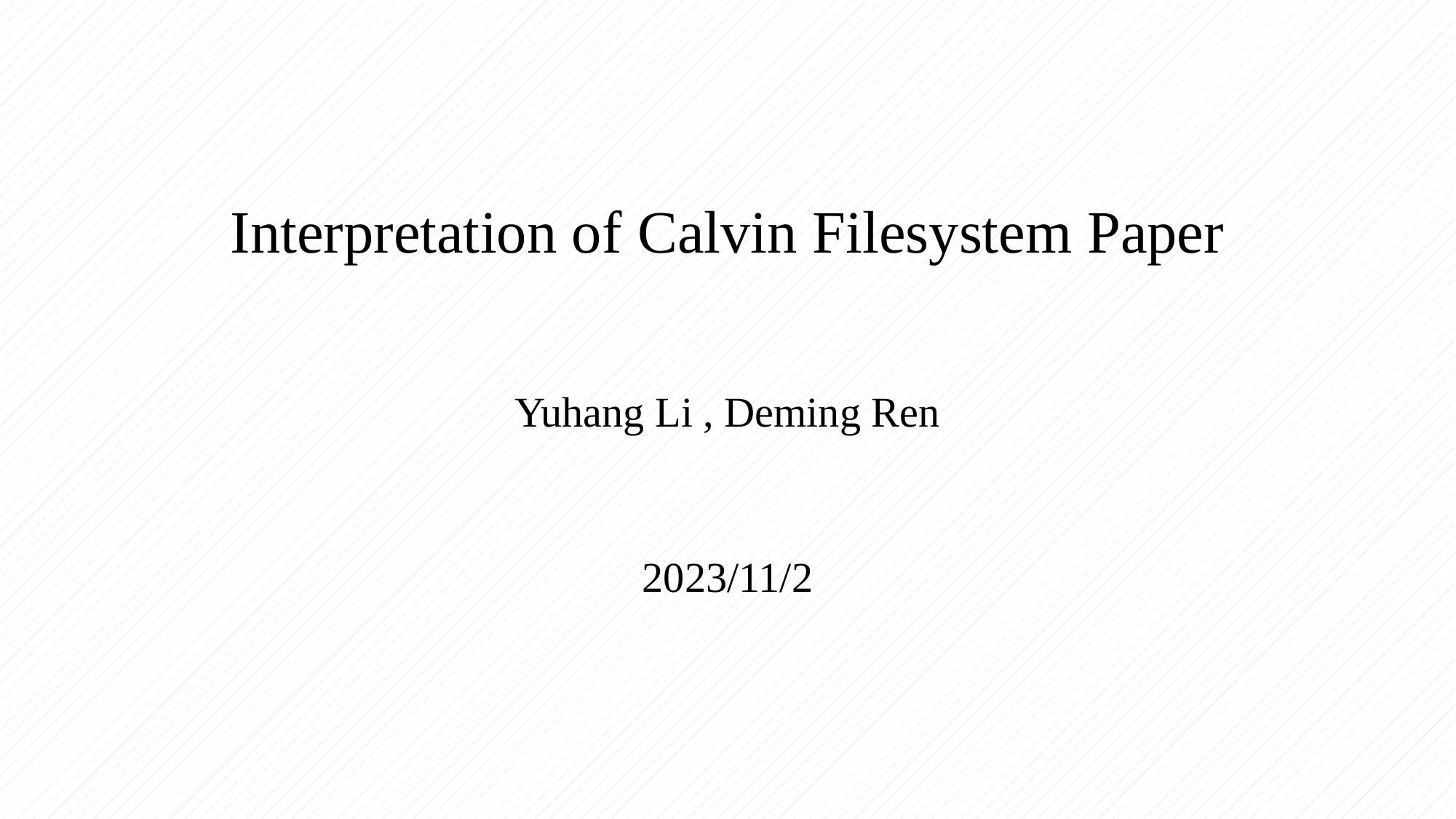

# Interpretation of Calvin Filesystem Paper
Yuhang Li , Deming Ren
2023/11/2